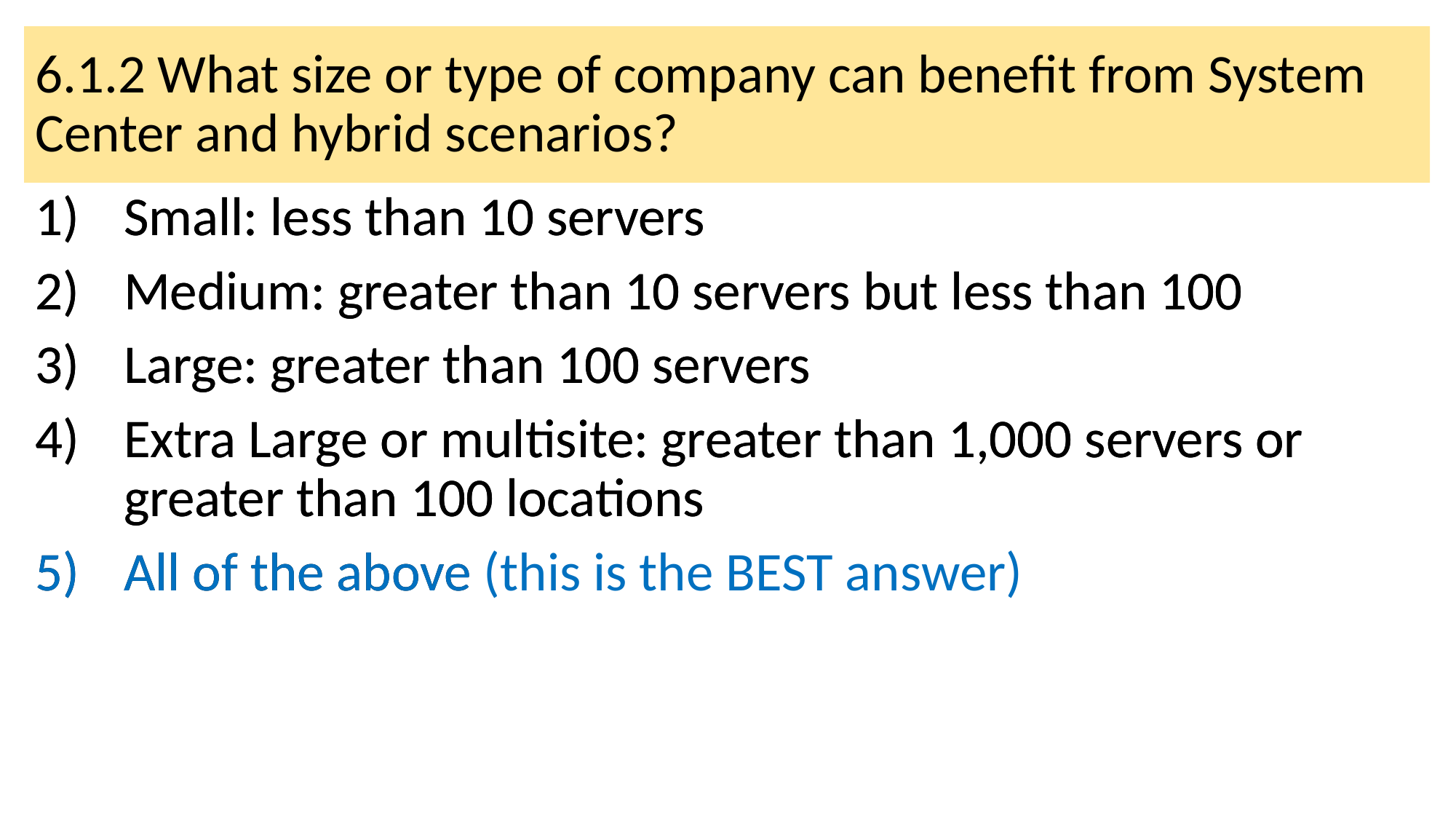

# 6.1.2 What size or type of company can benefit from System Center and hybrid scenarios?
Small: less than 10 servers
Medium: greater than 10 servers but less than 100
Large: greater than 100 servers
Extra Large or multisite: greater than 1,000 servers or greater than 100 locations
All of the above (this is the BEST answer)

Small: less than 10 servers
Medium: greater than 10 servers but less than 100
Large: greater than 100 servers
Extra Large or multisite: greater than 1,000 servers or greater than 100 locations
All of the above